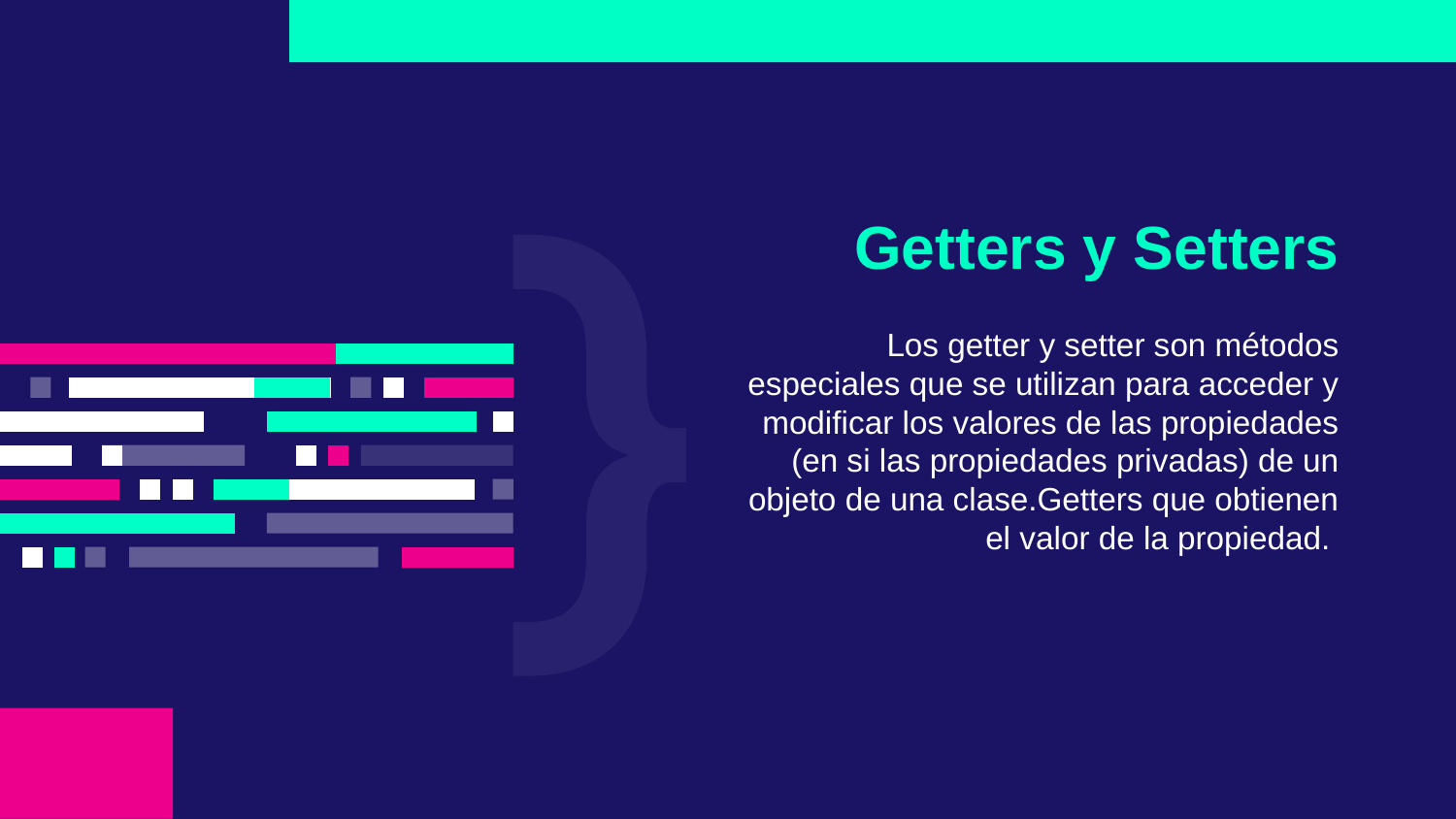

# Getters y Setters
Los getter y setter son métodos especiales que se utilizan para acceder y modificar los valores de las propiedades (en si las propiedades privadas) de un objeto de una clase.Getters que obtienen el valor de la propiedad.